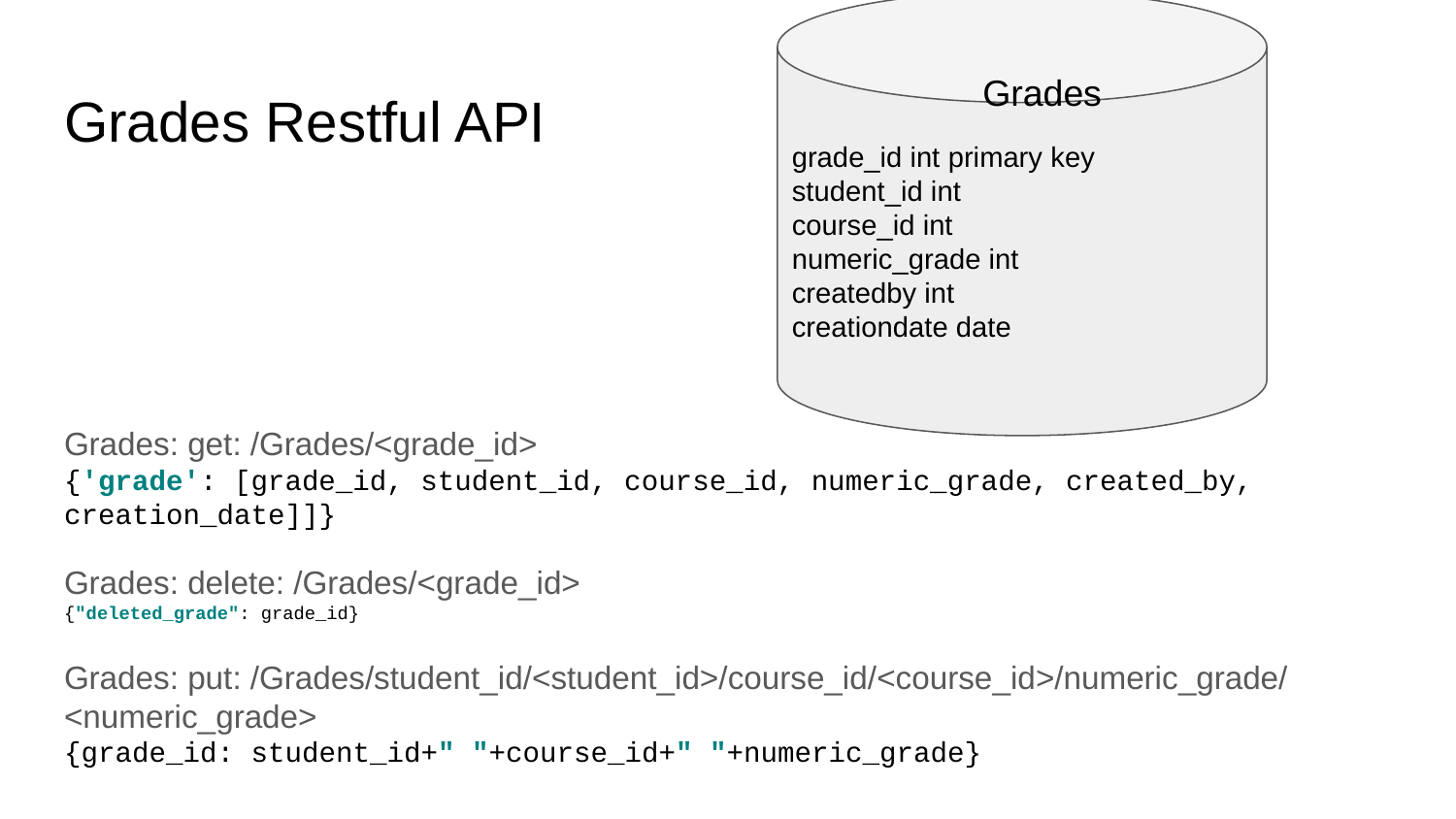

grade_id int primary key
student_id int
course_id int
numeric_grade int
createdby int
creationdate date

 Grades
# Grades Restful API

Grades: get: /Grades/<grade_id>
{'grade': [grade_id, student_id, course_id, numeric_grade, created_by, creation_date]]}
Grades: delete: /Grades/<grade_id>
{"deleted_grade": grade_id}

Grades: put: /Grades/student_id/<student_id>/course_id/<course_id>/numeric_grade/<numeric_grade>
{grade_id: student_id+" "+course_id+" "+numeric_grade}